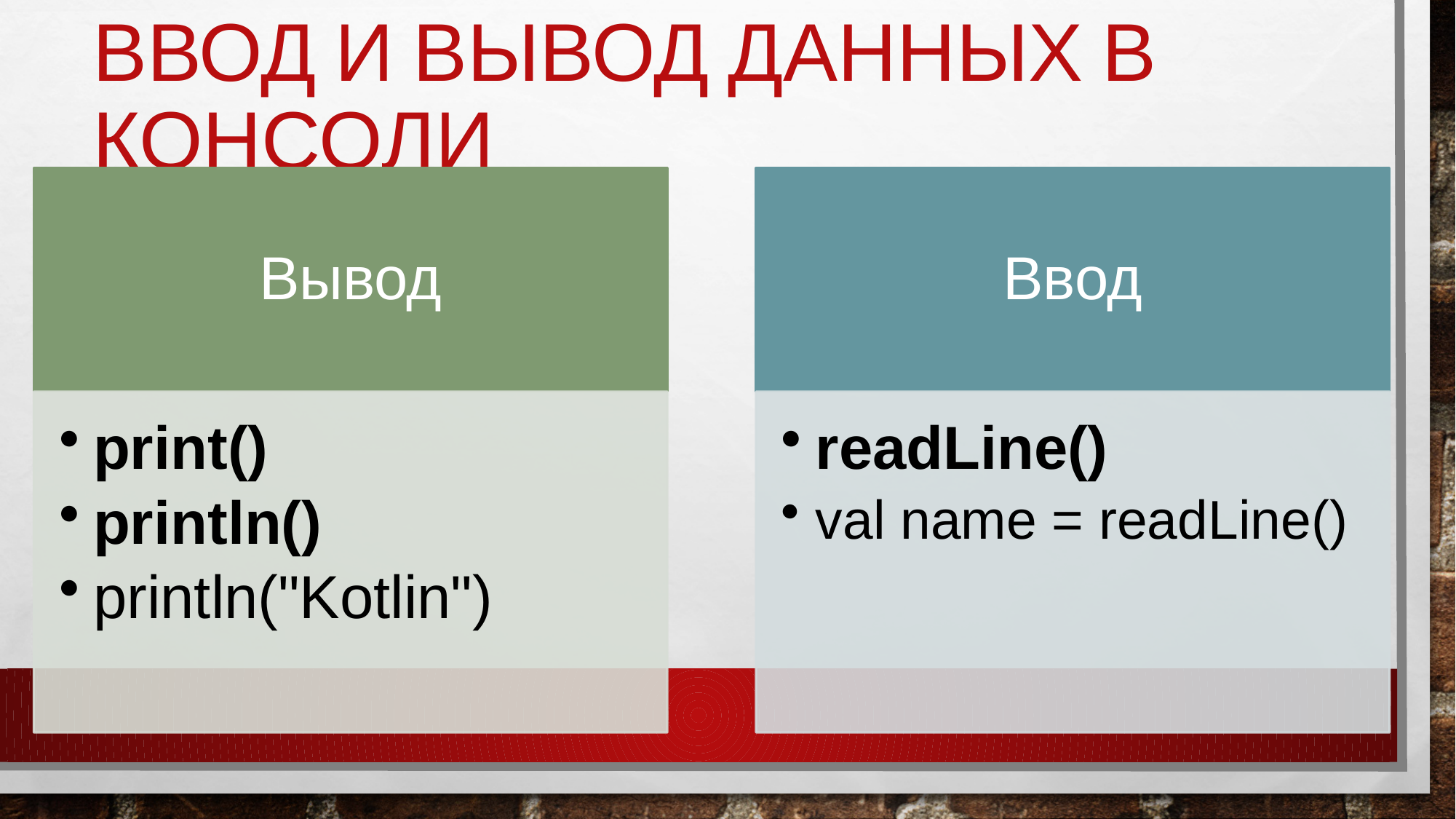

# Ввод и вывод данных в консоли
Вывод
print()
println()
println("Kotlin")
Ввод
readLine()
val name = readLine()